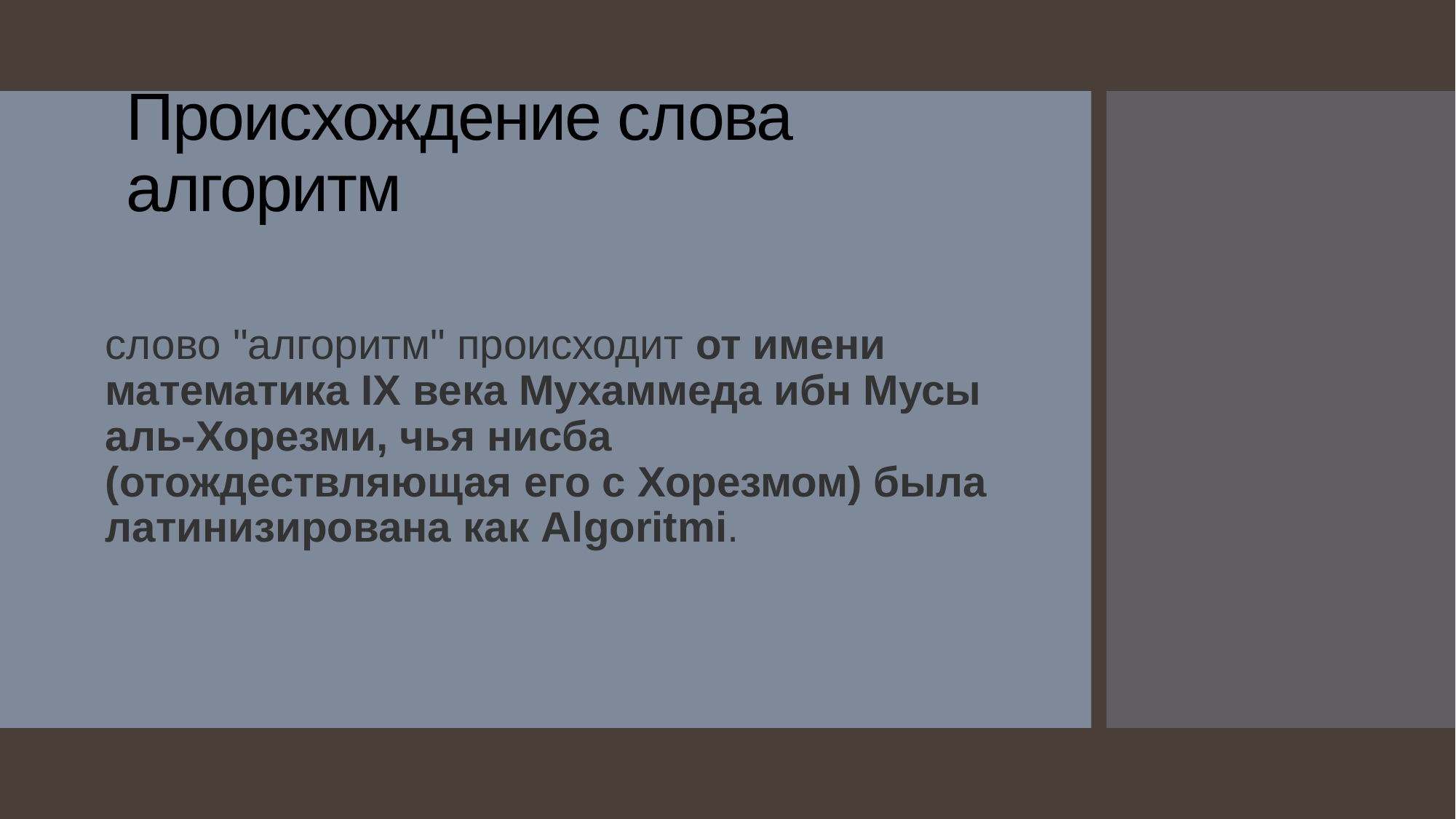

# Происхождение слова алгоритм

слово "алгоритм" происходит от имени математика IX века Мухаммеда ибн Мусы аль-Хорезми, чья нисба (отождествляющая его с Хорезмом) была латинизирована как Algoritmi.